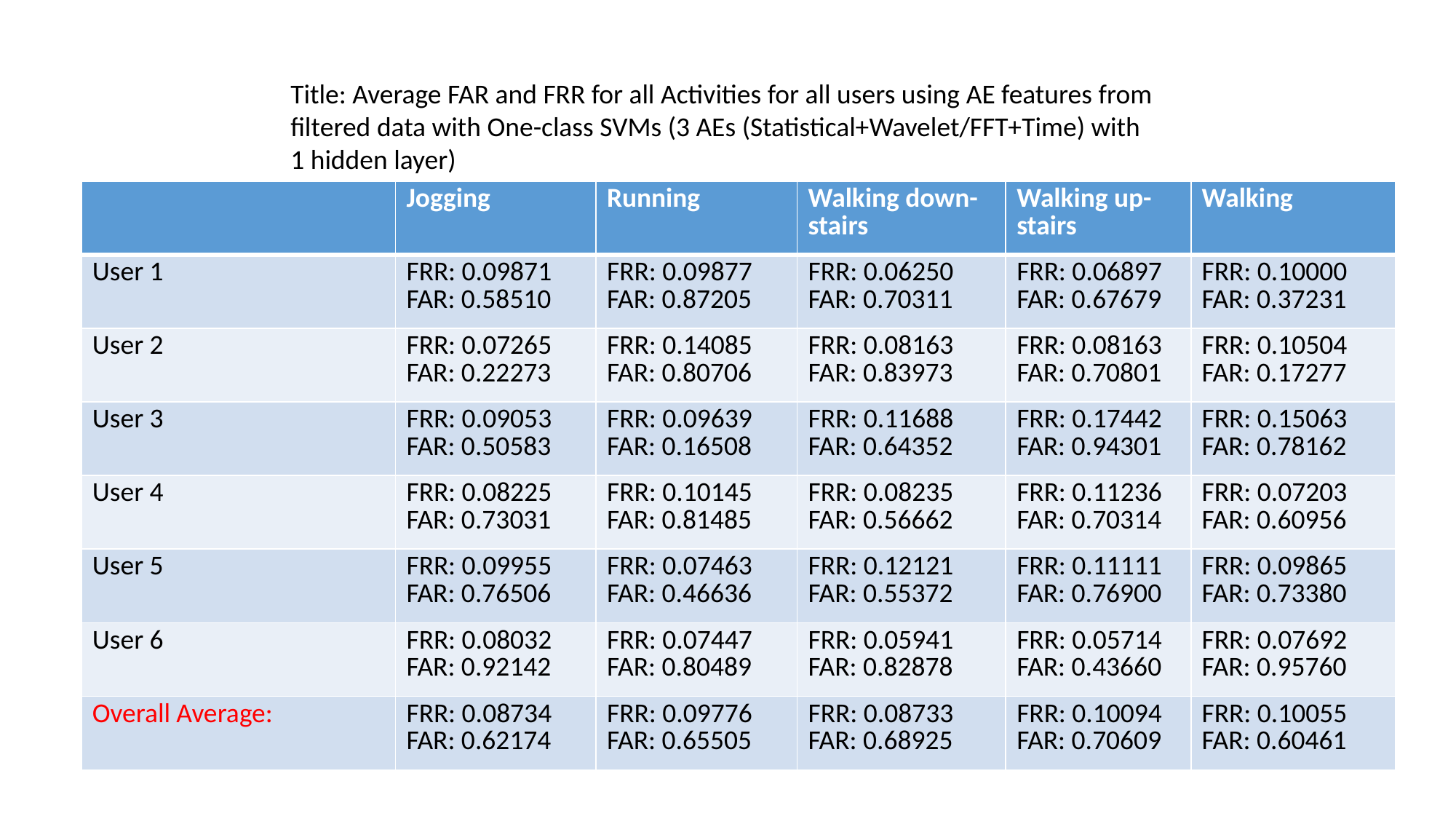

Title: Average FAR and FRR for all Activities for all users using AE features from filtered data with One-class SVMs (3 AEs (Statistical+Wavelet/FFT+Time) with 1 hidden layer)
|  | Jogging | Running | Walking down-stairs | Walking up-stairs | Walking |
| --- | --- | --- | --- | --- | --- |
| User 1 | FRR: 0.09871 FAR: 0.58510 | FRR: 0.09877 FAR: 0.87205 | FRR: 0.06250 FAR: 0.70311 | FRR: 0.06897 FAR: 0.67679 | FRR: 0.10000 FAR: 0.37231 |
| User 2 | FRR: 0.07265 FAR: 0.22273 | FRR: 0.14085 FAR: 0.80706 | FRR: 0.08163 FAR: 0.83973 | FRR: 0.08163 FAR: 0.70801 | FRR: 0.10504 FAR: 0.17277 |
| User 3 | FRR: 0.09053 FAR: 0.50583 | FRR: 0.09639 FAR: 0.16508 | FRR: 0.11688 FAR: 0.64352 | FRR: 0.17442 FAR: 0.94301 | FRR: 0.15063 FAR: 0.78162 |
| User 4 | FRR: 0.08225 FAR: 0.73031 | FRR: 0.10145 FAR: 0.81485 | FRR: 0.08235 FAR: 0.56662 | FRR: 0.11236 FAR: 0.70314 | FRR: 0.07203 FAR: 0.60956 |
| User 5 | FRR: 0.09955 FAR: 0.76506 | FRR: 0.07463 FAR: 0.46636 | FRR: 0.12121 FAR: 0.55372 | FRR: 0.11111 FAR: 0.76900 | FRR: 0.09865 FAR: 0.73380 |
| User 6 | FRR: 0.08032 FAR: 0.92142 | FRR: 0.07447 FAR: 0.80489 | FRR: 0.05941 FAR: 0.82878 | FRR: 0.05714 FAR: 0.43660 | FRR: 0.07692 FAR: 0.95760 |
| Overall Average: | FRR: 0.08734 FAR: 0.62174 | FRR: 0.09776 FAR: 0.65505 | FRR: 0.08733 FAR: 0.68925 | FRR: 0.10094 FAR: 0.70609 | FRR: 0.10055 FAR: 0.60461 |